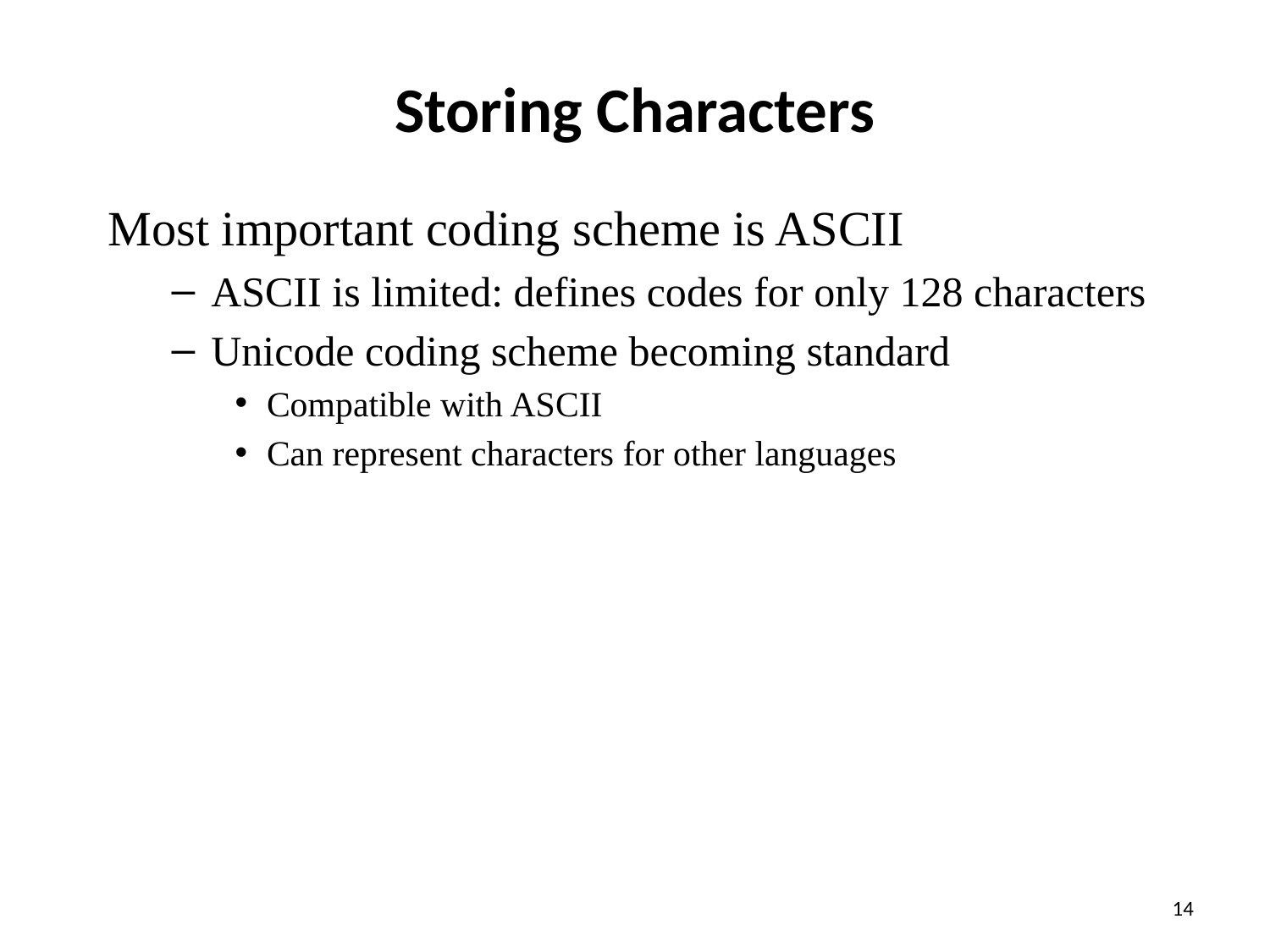

# Storing Characters
Most important coding scheme is ASCII
ASCII is limited: defines codes for only 128 characters
Unicode coding scheme becoming standard
Compatible with ASCII
Can represent characters for other languages
14